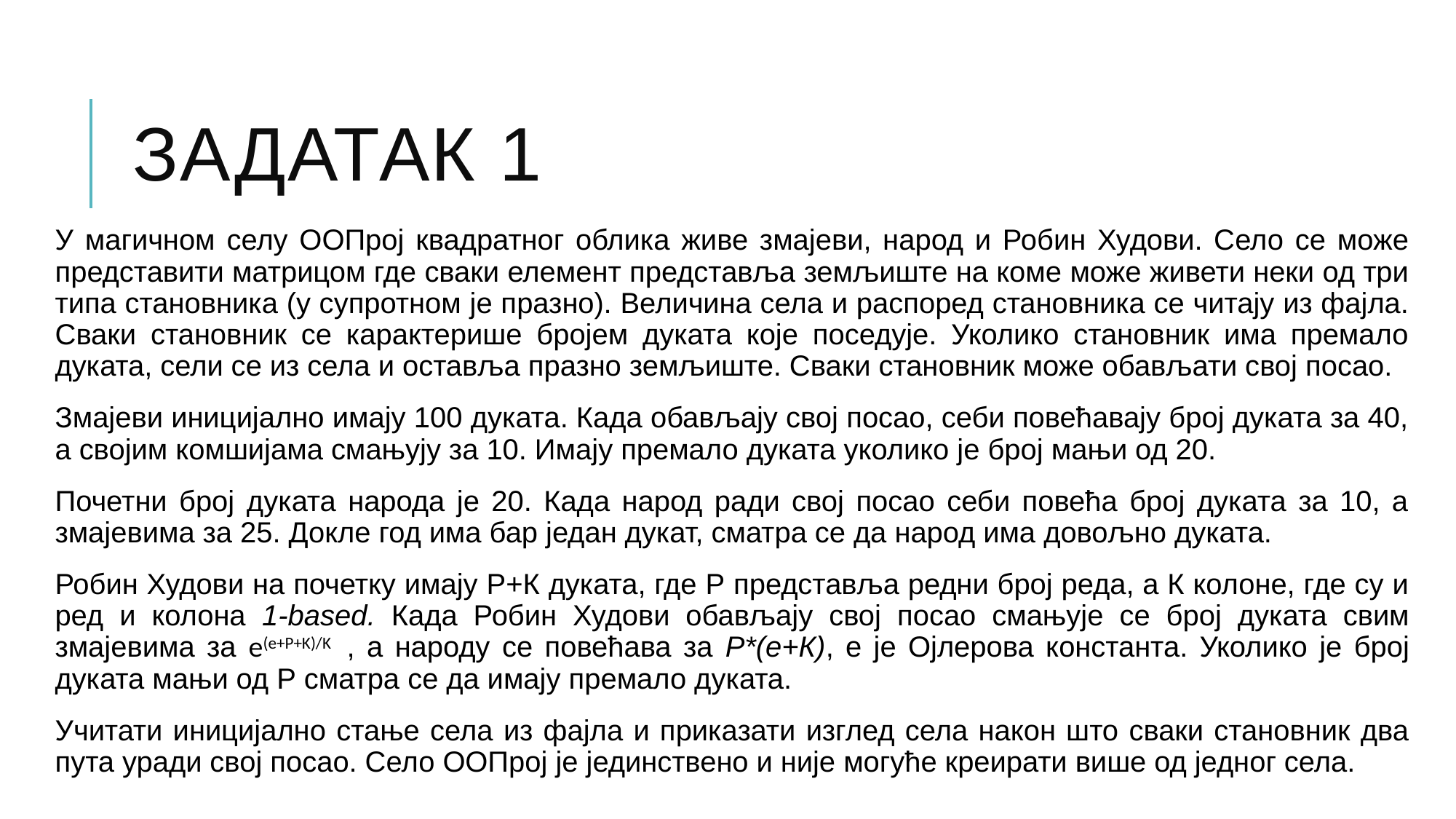

# Задатак 1
У магичном селу ООПрој квадратног облика живе змајеви, народ и Робин Худови. Село се може представити матрицом где сваки елемент представља земљиште на коме може живети неки од три типа становника (у супротном је празно). Величина села и распоред становника се читају из фајла. Сваки становник се карактерише бројем дуката које поседује. Уколико становник има премало дуката, сели се из села и оставља празно земљиште. Сваки становник може обављати свој посао.
Змајеви иницијално имају 100 дуката. Када обављају свој посао, себи повећавају број дуката за 40, а својим комшијама смањују за 10. Имају премало дуката уколико је број мањи од 20.
Почетни број дуката народа је 20. Када народ ради свој посао себи повећа број дуката за 10, а змајевима за 25. Докле год има бар један дукат, сматра се да народ има довољно дуката.
Робин Худови на почетку имају Р+К дуката, где Р представља редни број реда, а К колоне, где су и ред и колона 1-based. Када Робин Худови обављају свој посао смањује се број дуката свим змајевима за e(e+Р+K)/K  , а народу се повећава за Р*(е+К), е је Ојлерова константа. Уколико је број дуката мањи од Р сматра се да имају премало дуката.
Учитати иницијално стање села из фајла и приказати изглед села након што сваки становник два пута уради свој посао. Село ООПрој је јединствено и није могуће креирати више од једног села.